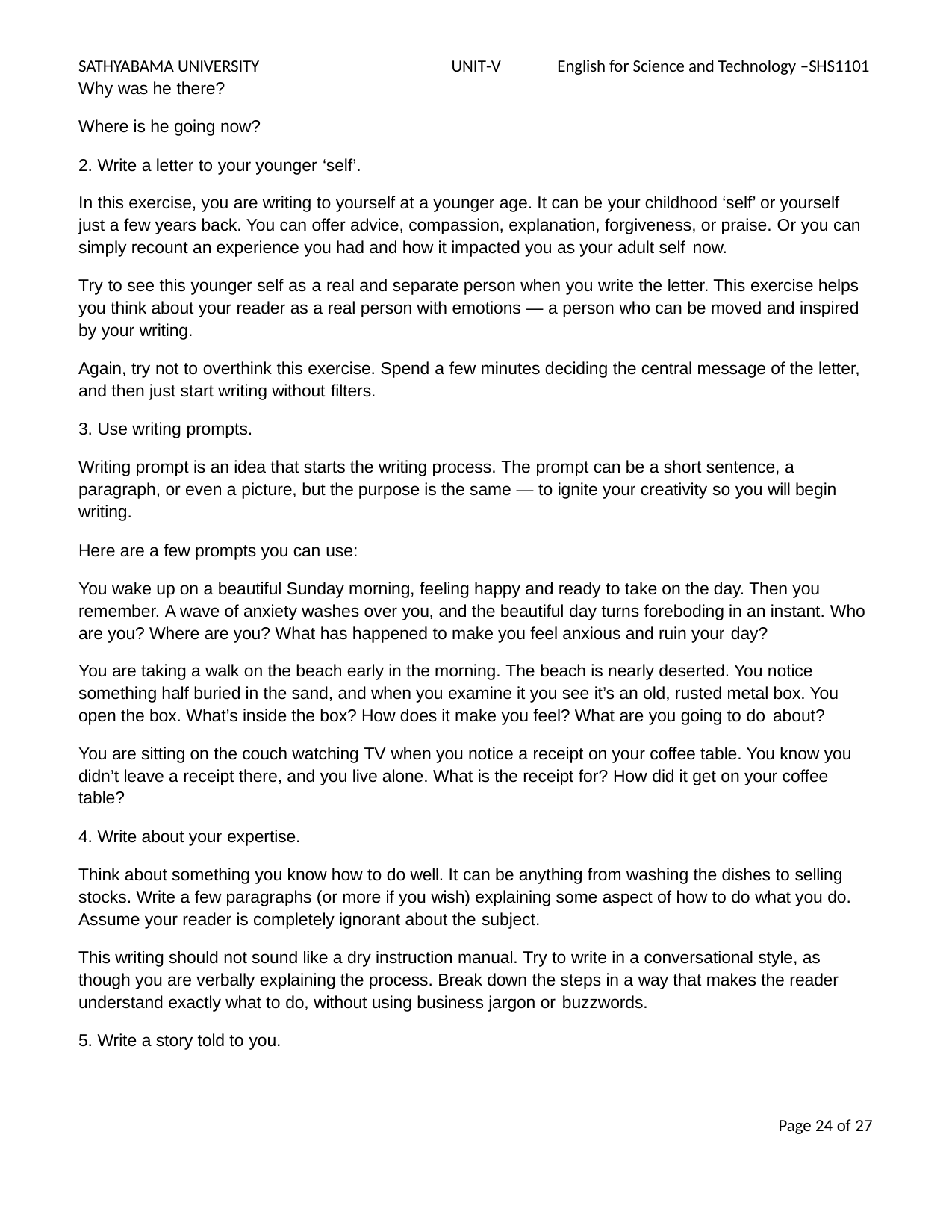

SATHYABAMA UNIVERSITY
Why was he there?
UNIT-V
English for Science and Technology –SHS1101
Where is he going now?

Write a letter to your younger ‘self’.
In this exercise, you are writing to yourself at a younger age. It can be your childhood ‘self’ or yourself  just a few years back. You can offer advice, compassion, explanation, forgiveness, or praise. Or you can  simply recount an experience you had and how it impacted you as your adult self now.
Try to see this younger self as a real and separate person when you write the letter. This exercise helps  you think about your reader as a real person with emotions — a person who can be moved and inspired  by your writing.
Again, try not to overthink this exercise. Spend a few minutes deciding the central message of the letter,  and then just start writing without filters.

Use writing prompts.
Writing prompt is an idea that starts the writing process. The prompt can be a short sentence, a  paragraph, or even a picture, but the purpose is the same — to ignite your creativity so you will begin  writing.

Here are a few prompts you can use:
You wake up on a beautiful Sunday morning, feeling happy and ready to take on the day. Then you  remember. A wave of anxiety washes over you, and the beautiful day turns foreboding in an instant. Who  are you? Where are you? What has happened to make you feel anxious and ruin your day?
You are taking a walk on the beach early in the morning. The beach is nearly deserted. You notice  something half buried in the sand, and when you examine it you see it’s an old, rusted metal box. You  open the box. What’s inside the box? How does it make you feel? What are you going to do about?
You are sitting on the couch watching TV when you notice a receipt on your coffee table. You know you  didn’t leave a receipt there, and you live alone. What is the receipt for? How did it get on your coffee  table?

Write about your expertise.
Think about something you know how to do well. It can be anything from washing the dishes to selling  stocks. Write a few paragraphs (or more if you wish) explaining some aspect of how to do what you do.  Assume your reader is completely ignorant about the subject.
This writing should not sound like a dry instruction manual. Try to write in a conversational style, as  though you are verbally explaining the process. Break down the steps in a way that makes the reader  understand exactly what to do, without using business jargon or buzzwords.

Write a story told to you.
Page 24 of 27